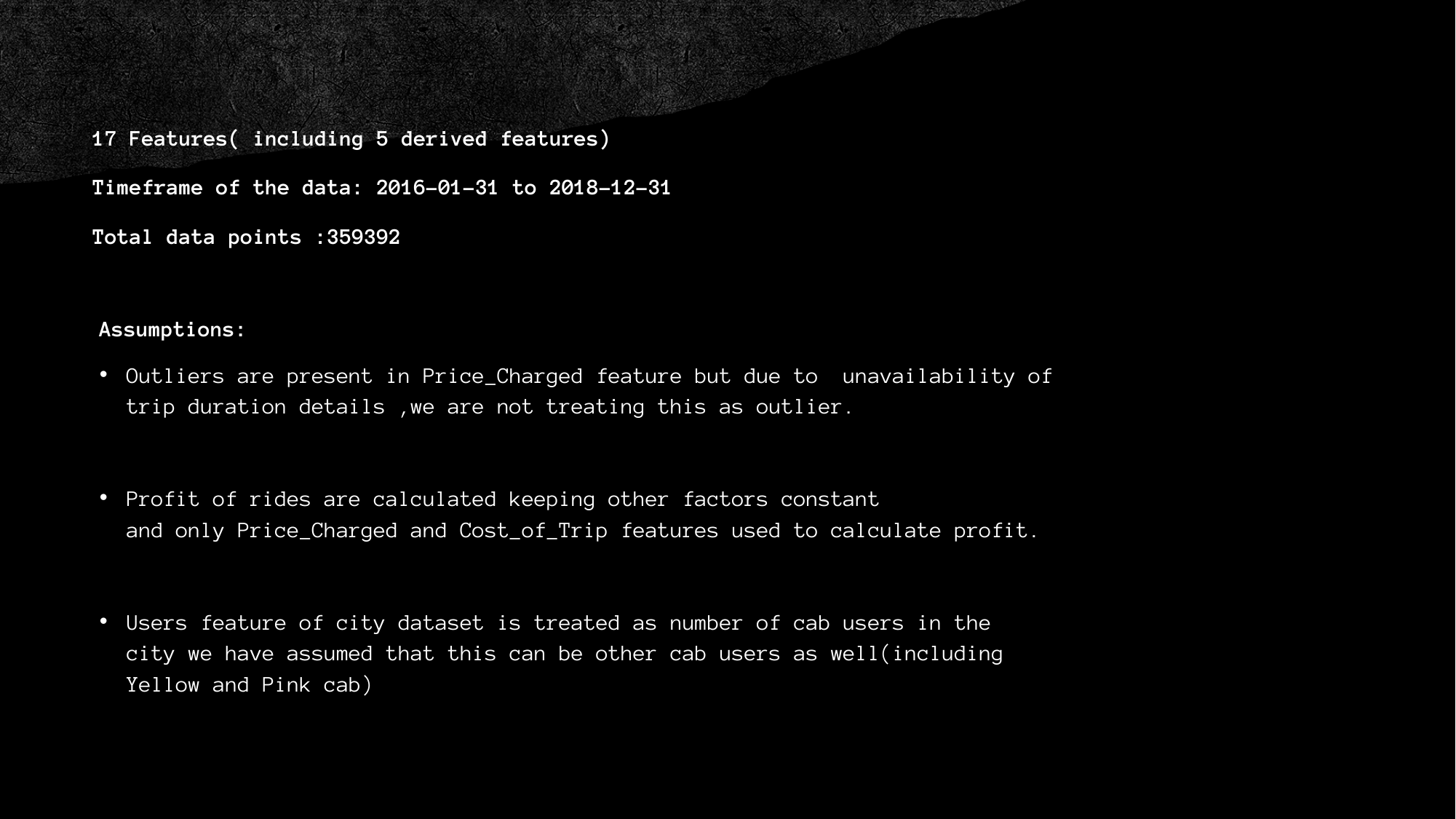

17 Features( including 5 derived features)

Timeframe of the data: 2016-01-31 to 2018-12-31

Total data points :359392

Assumptions:
Outliers are present in Price_Charged feature but due to  unavailability of trip duration details ,we are not treating this as outlier.

Profit of rides are calculated keeping other factors constant and only Price_Charged and Cost_of_Trip features used to calculate profit.

Users feature of city dataset is treated as number of cab users in the city we have assumed that this can be other cab users as well(including Yellow and Pink cab)